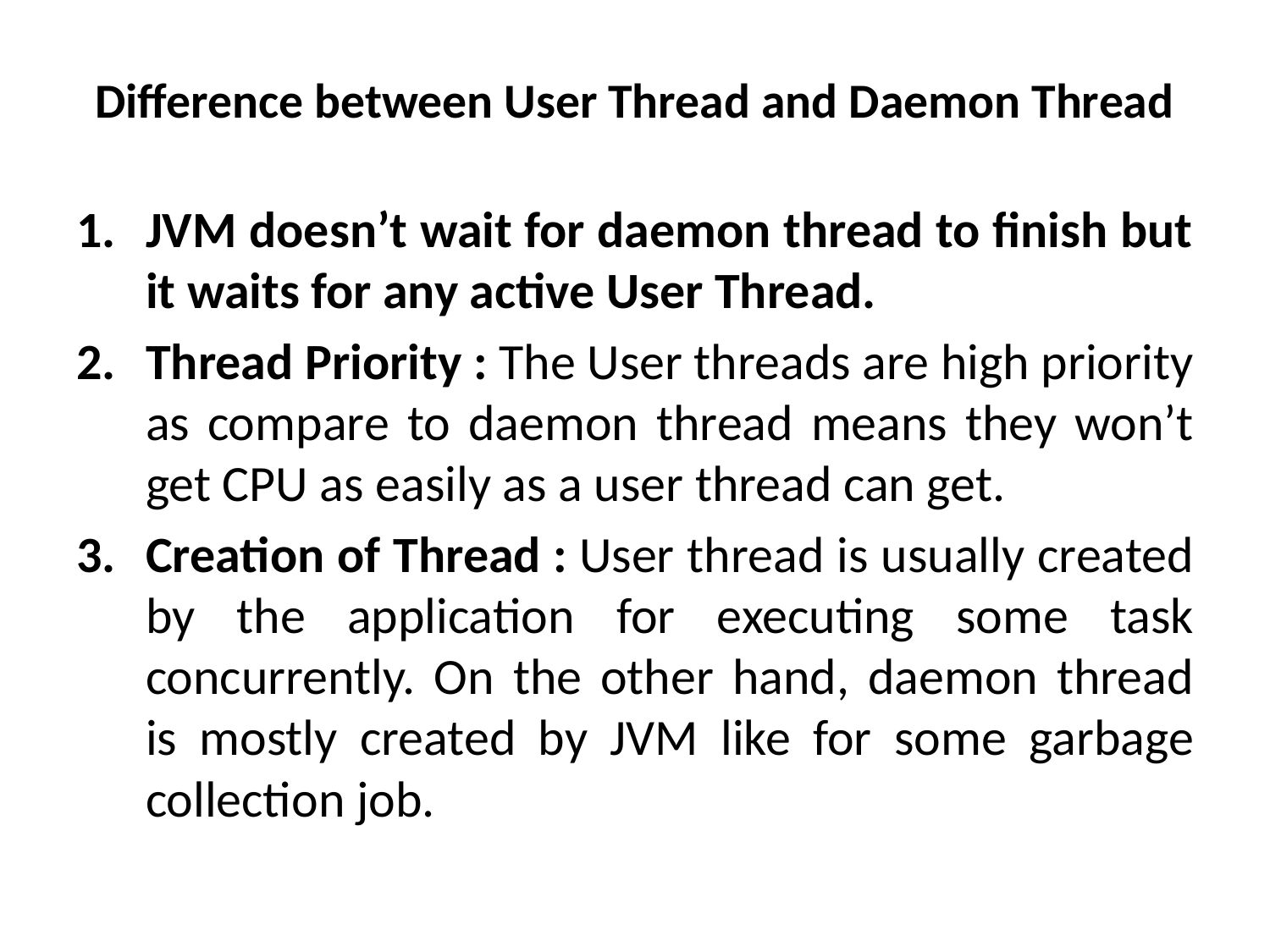

# Difference between User Thread and Daemon Thread
JVM doesn’t wait for daemon thread to finish but it waits for any active User Thread.
Thread Priority : The User threads are high priority as compare to daemon thread means they won’t get CPU as easily as a user thread can get.
Creation of Thread : User thread is usually created by the application for executing some task concurrently. On the other hand, daemon thread is mostly created by JVM like for some garbage collection job.